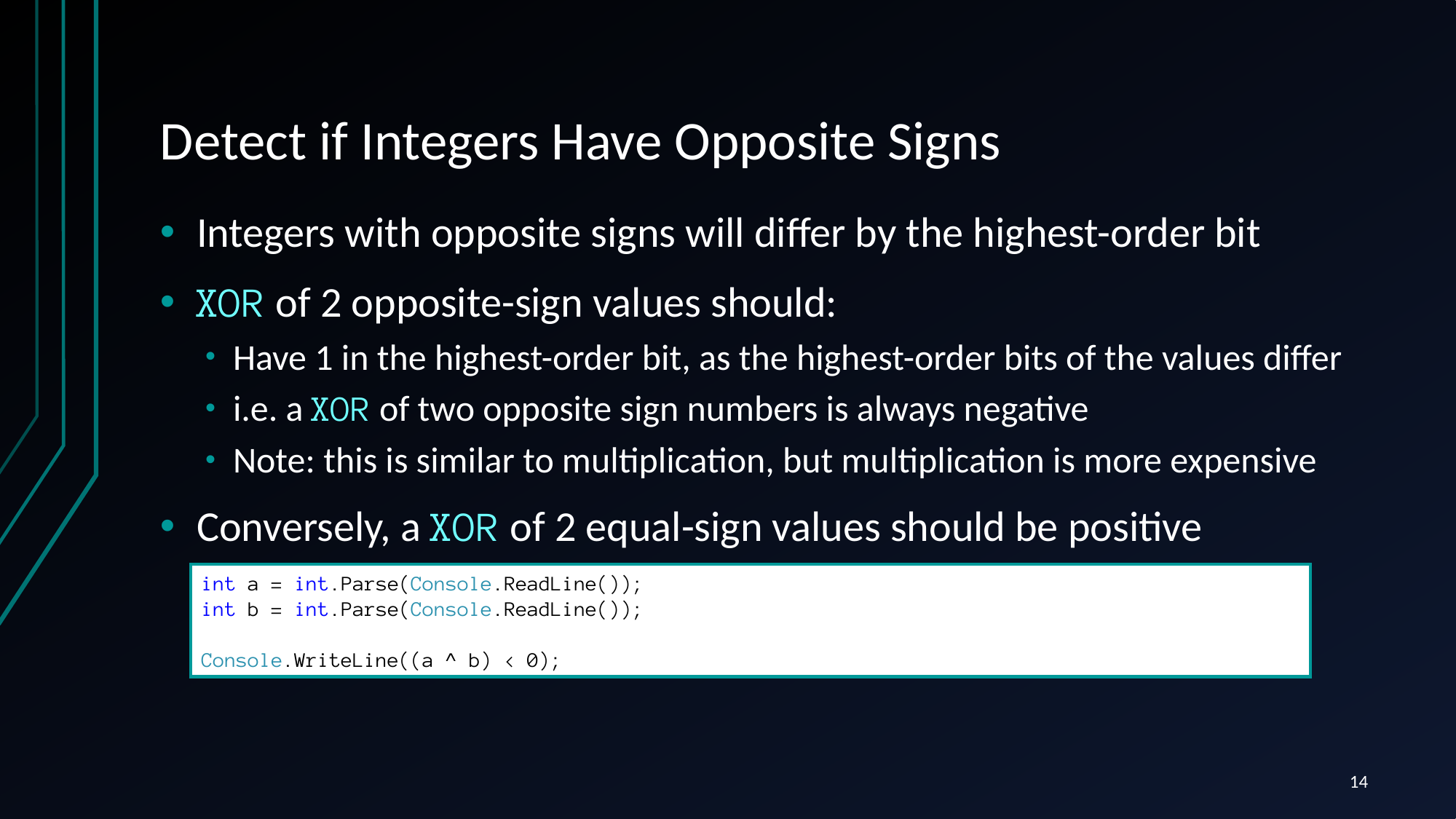

# Detect if Integers Have Opposite Signs
Integers with opposite signs will differ by the highest-order bit
XOR of 2 opposite-sign values should:
Have 1 in the highest-order bit, as the highest-order bits of the values differ
i.e. a XOR of two opposite sign numbers is always negative
Note: this is similar to multiplication, but multiplication is more expensive
Conversely, a XOR of 2 equal-sign values should be positive
int a = int.Parse(Console.ReadLine());
int b = int.Parse(Console.ReadLine());

Console.WriteLine((a ^ b) < 0);
14